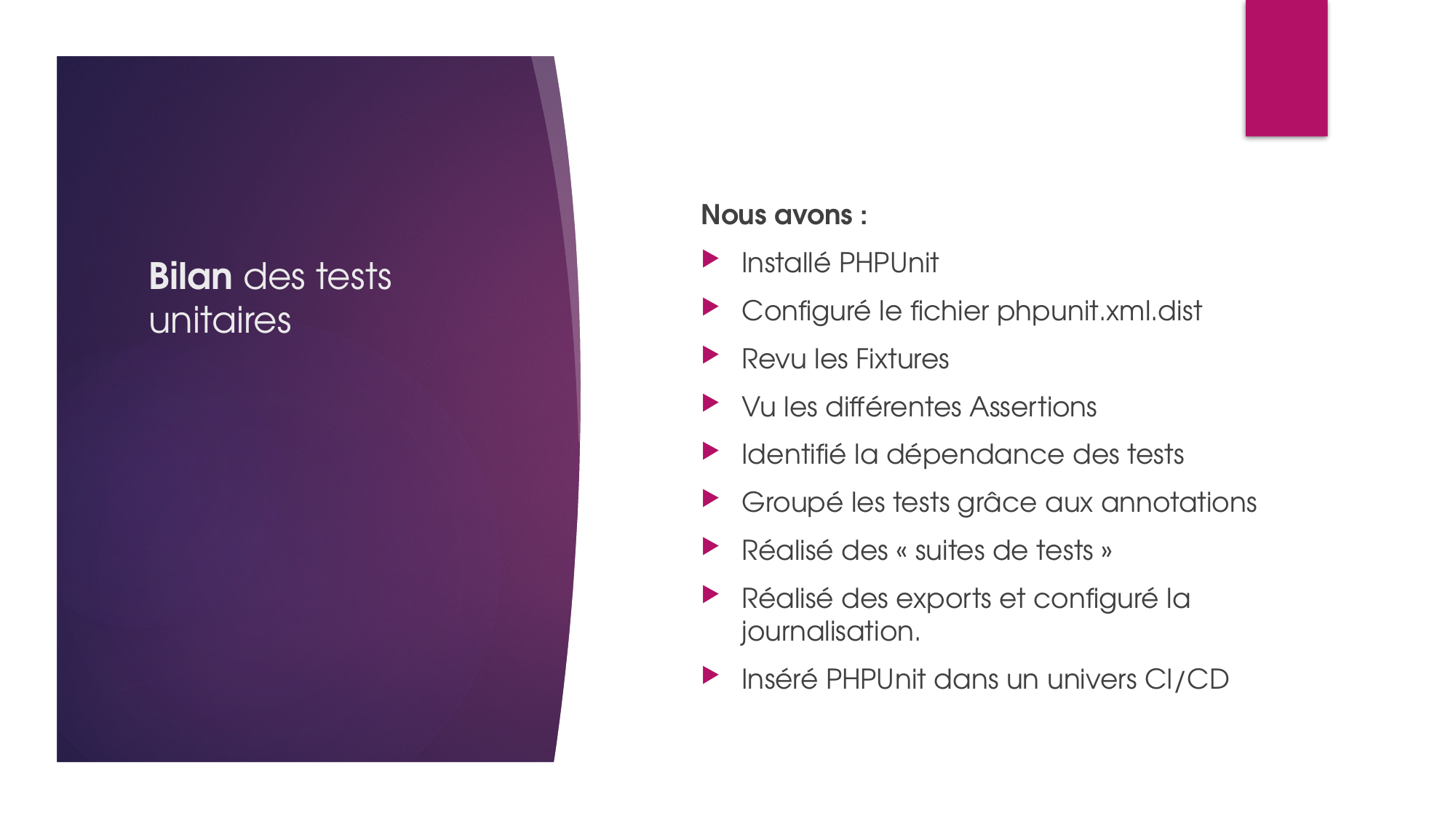

# Bilan des tests unitaires
Nous avons :
Installé PHPUnit
Configuré le fichier phpunit.xml.dist
Revu les Fixtures
Vu les différentes Assertions
Identifié la dépendance des tests
Groupé les tests grâce aux annotations
Réalisé des « suites de tests »
Réalisé des exports et configuré la journalisation.
Inséré PHPUnit dans un univers CI/CD